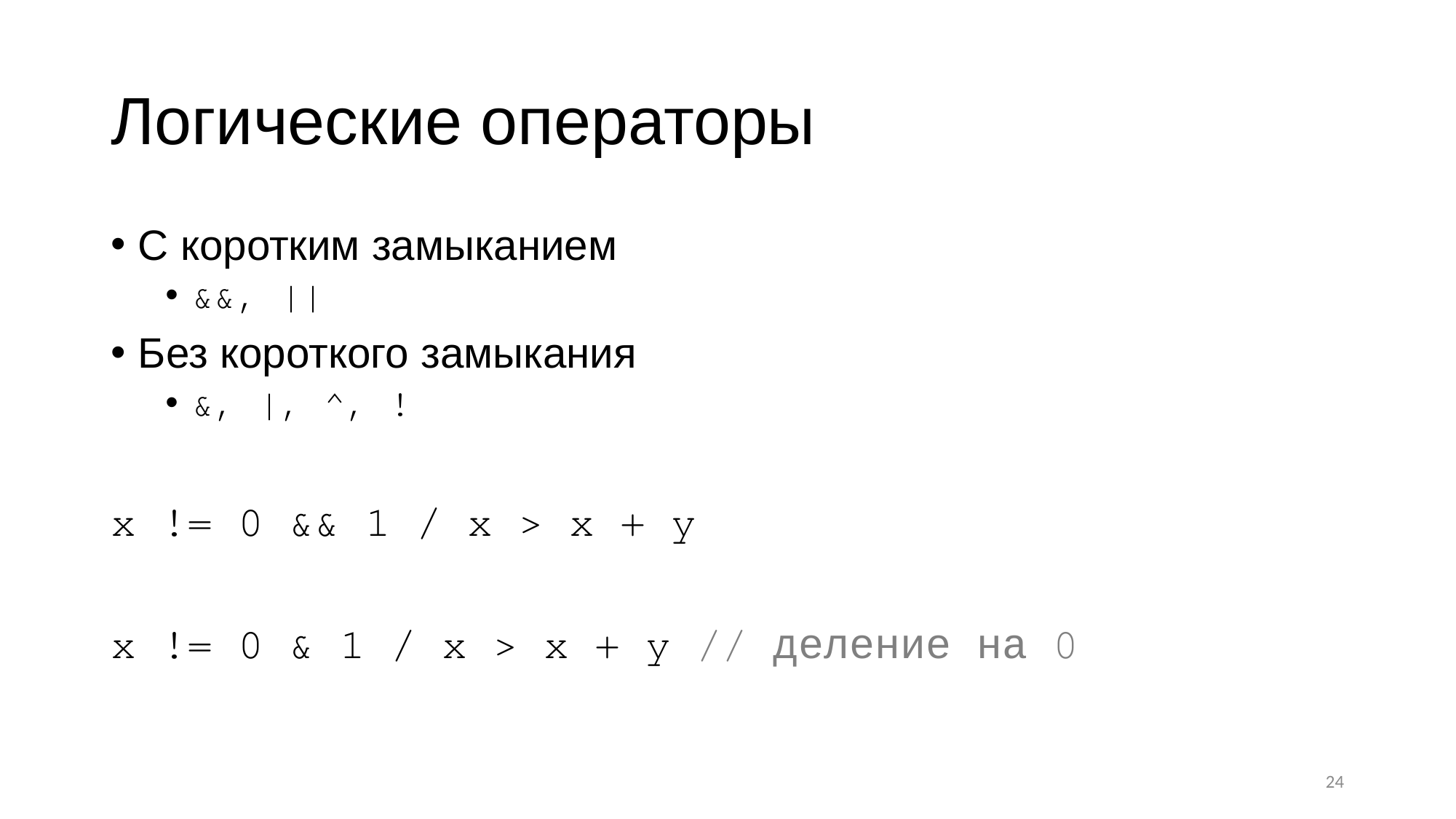

# Логические операторы
С коротким замыканием
&&, ||
Без короткого замыкания
&, |, ^, !

x != 0 && 1 / x > x + y

x != 0 & 1 / x > x + y // деление на 0
24